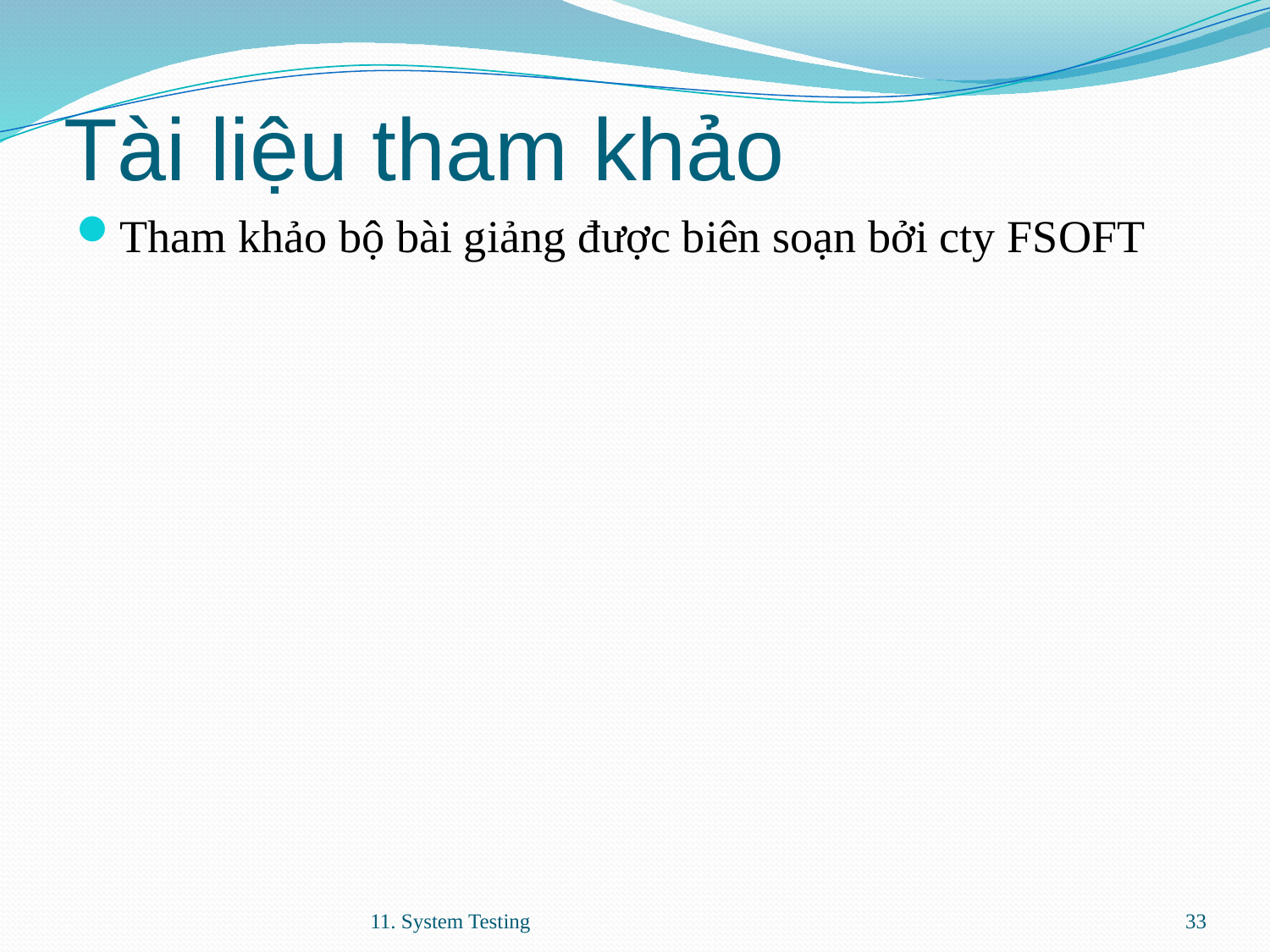

# Tài liệu tham khảo
Tham khảo bộ bài giảng được biên soạn bởi cty FSOFT
11. System Testing
33